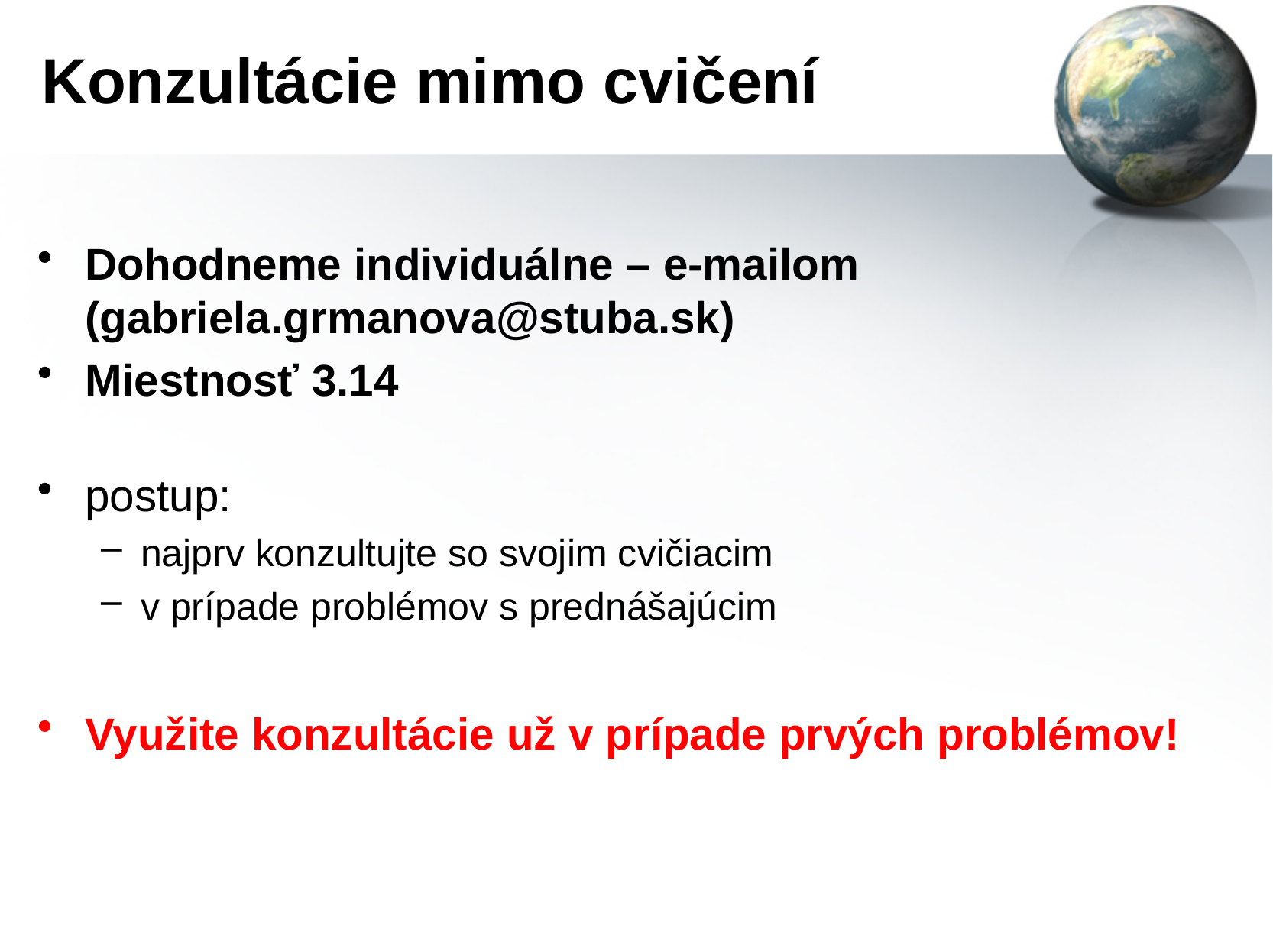

# Konzultácie mimo cvičení
Dohodneme individuálne – e-mailom (gabriela.grmanova@stuba.sk)
Miestnosť 3.14

postup:
najprv konzultujte so svojim cvičiacim
v prípade problémov s prednášajúcim

Využite konzultácie už v prípade prvých problémov!